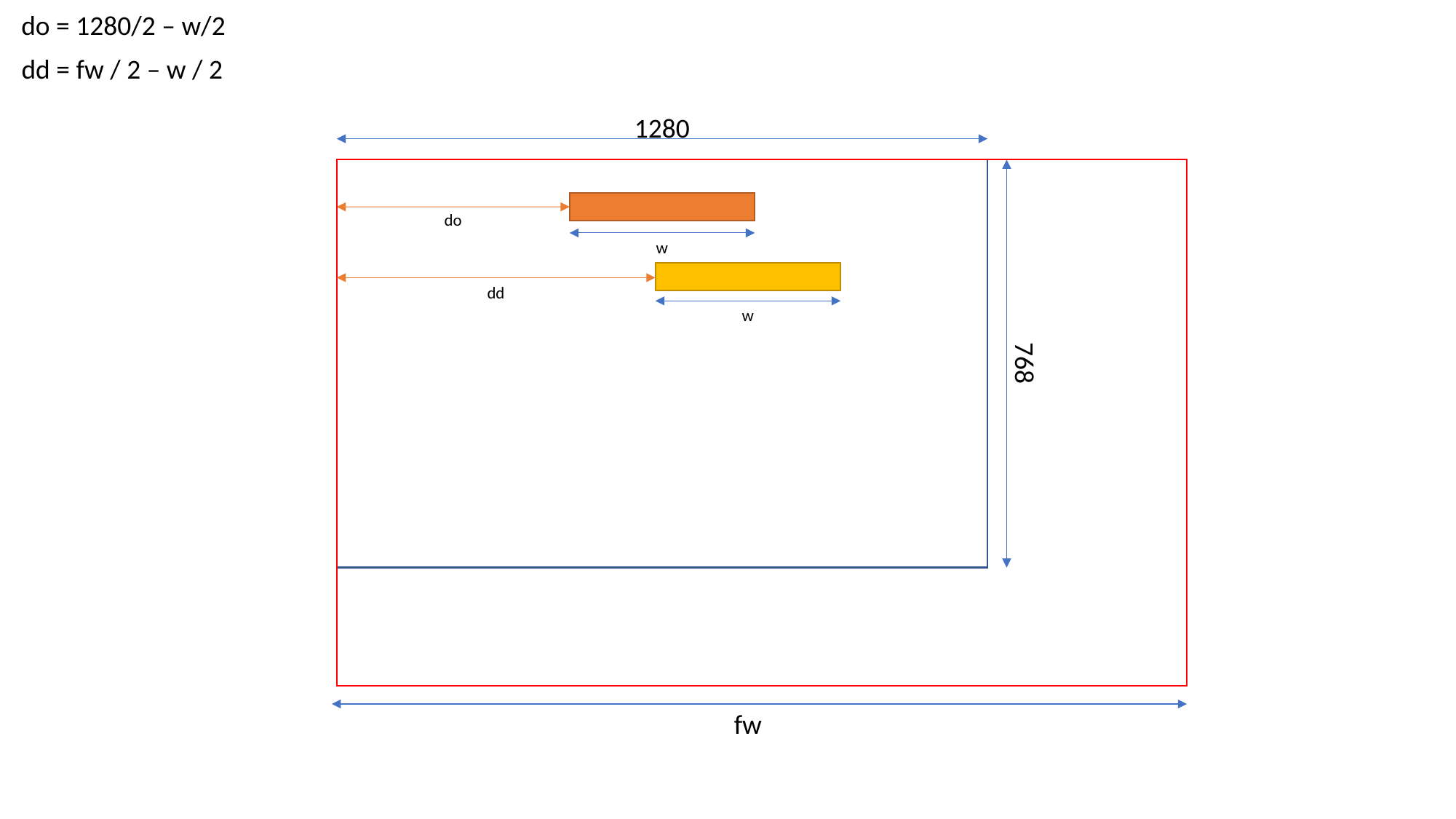

do = 1280/2 – w/2
dd = fw / 2 – w / 2
1280

do
w

dd
w
768
fw